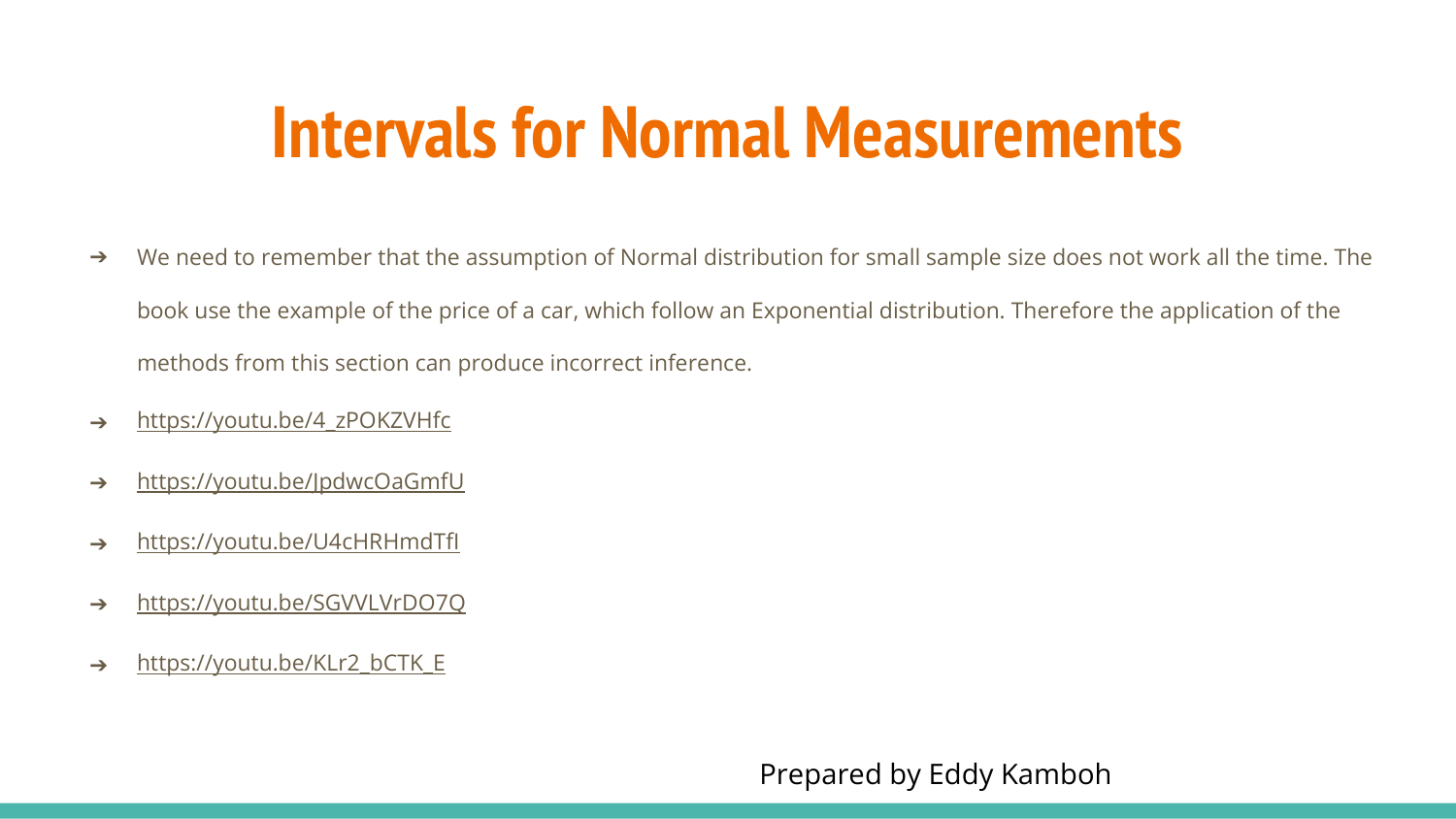

# Intervals for Normal Measurements
We need to remember that the assumption of Normal distribution for small sample size does not work all the time. The book use the example of the price of a car, which follow an Exponential distribution. Therefore the application of the methods from this section can produce incorrect inference.
https://youtu.be/4_zPOKZVHfc
https://youtu.be/JpdwcOaGmfU
https://youtu.be/U4cHRHmdTfI
https://youtu.be/SGVVLVrDO7Q
https://youtu.be/KLr2_bCTK_E